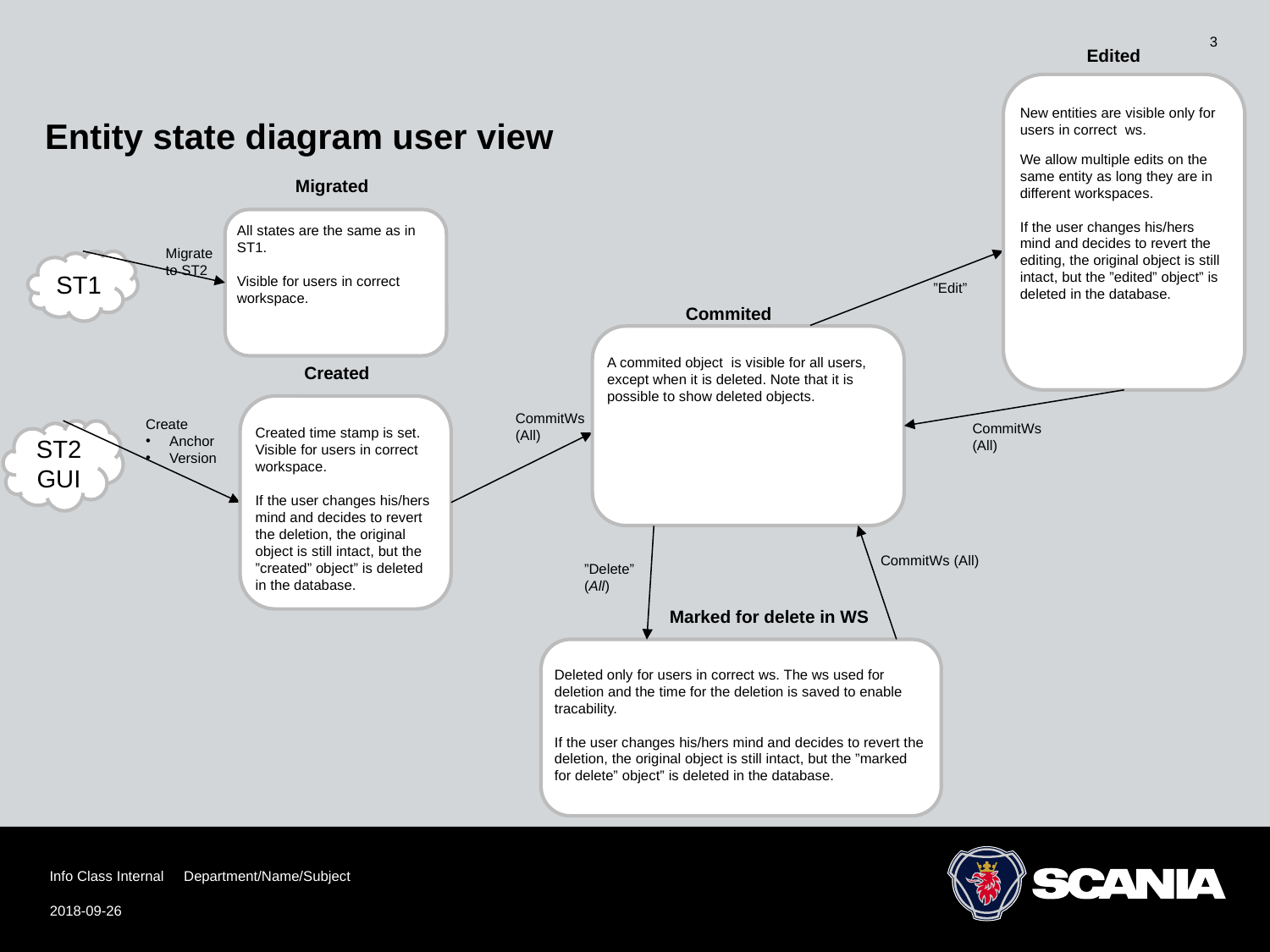

# Entity state diagram user view
3
Edited

New entities are visible only for users in correct  ws.

We allow multiple edits on the same entity as long they are in different workspaces.

If the user changes his/hers mind and decides to revert the editing, the original object is still intact, but the ”edited” object” is deleted in the database.

Migrated
All states are the same as in ST1.

Visible for users in correct workspace.

Migrate to ST2
ST1
”Edit”
Commited

A commited object  is visible for all users, except when it is deleted. Note that it is possible to show deleted objects.
Created

Created time stamp is set. Visible for users in correct workspace.

If the user changes his/hers mind and decides to revert the deletion, the original object is still intact, but the ”created” object” is deleted in the database.

CommitWs (All)

Create
Anchor
Version
CommitWs (All)
ST2 GUI
CommitWs (All)
”Delete” (All)
Marked for delete in WS

Deleted only for users in correct ws. The ws used for deletion and the time for the deletion is saved to enable tracability.

If the user changes his/hers mind and decides to revert the deletion, the original object is still intact, but the ”marked for delete” object” is deleted in the database.

Info Class Internal     Department/Name/Subject
2018-09-26